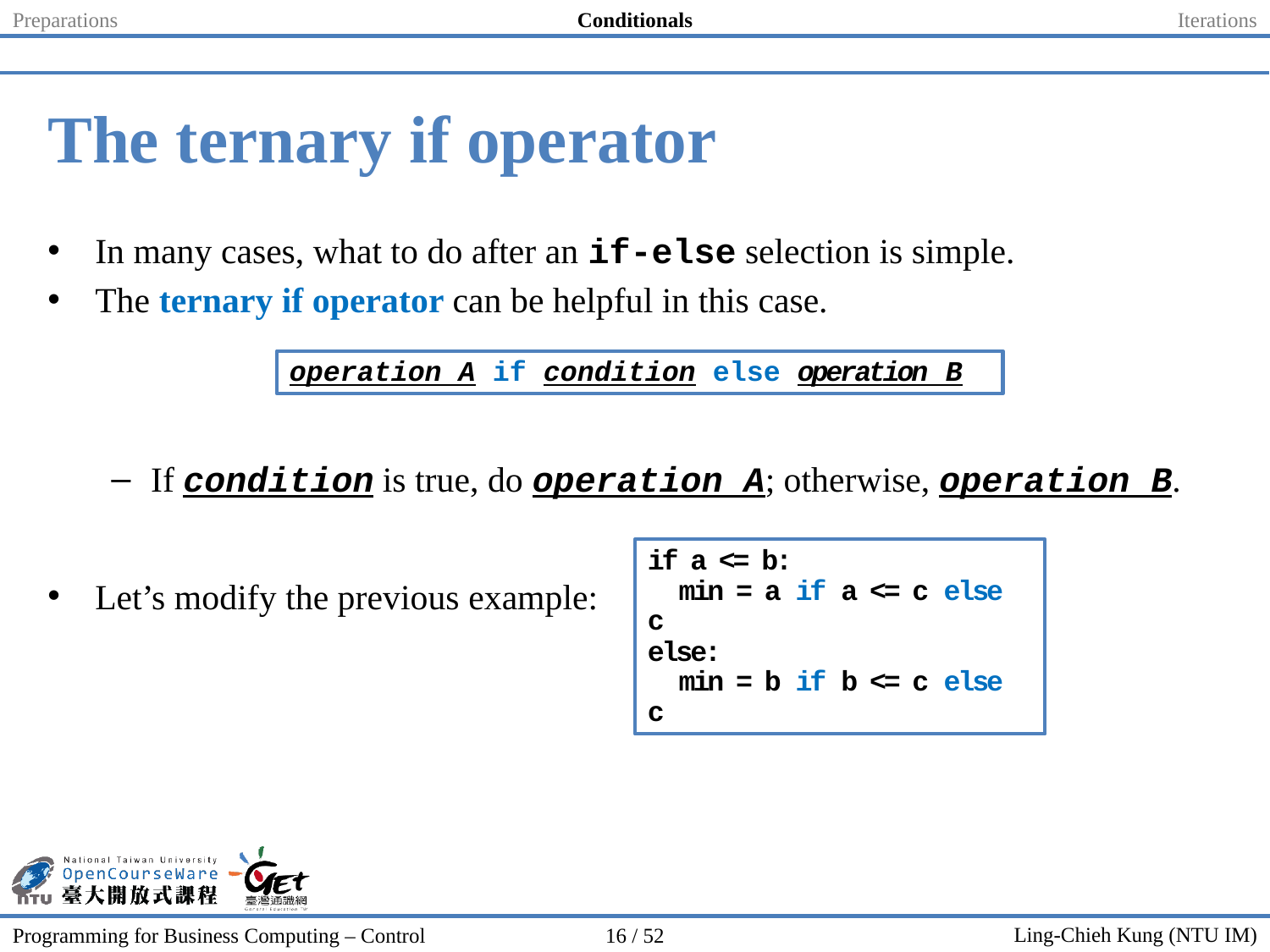

Preparations
Conditionals
Iterations

# The ternary if operator
In many cases, what to do after an if-else selection is simple.
The ternary if operator can be helpful in this case.

If condition is true, do operation A; otherwise, operation B.

Let’s modify the previous example:
operation A if condition else operation B
if a <= b:
  min = a if a <= c else c
else:
  min = b if b <= c else c